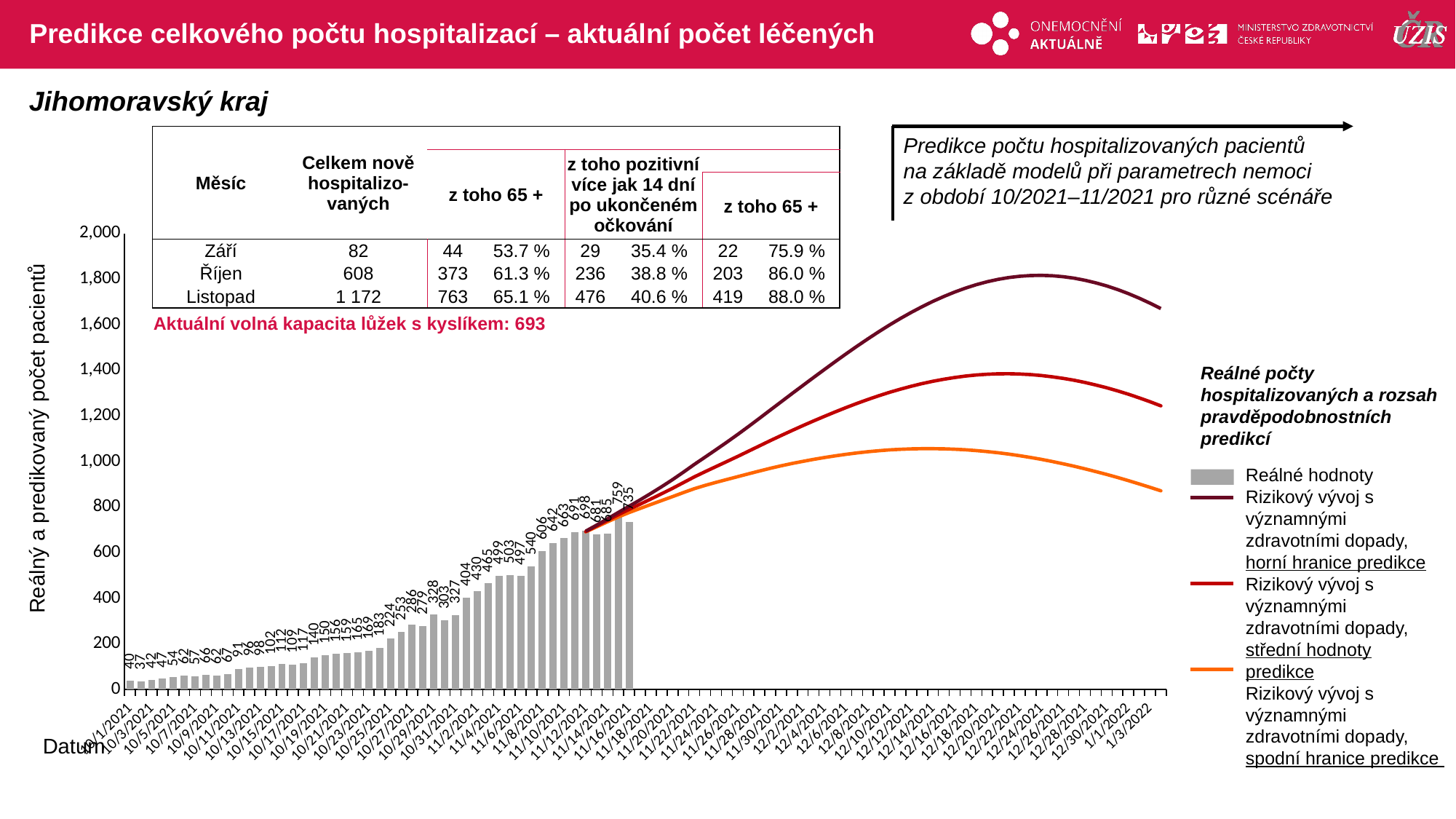

# Predikce celkového počtu hospitalizací – aktuální počet léčených
Jihomoravský kraj
| Měsíc | Celkem nově hospitalizo-vaných |  |  |  |  |  |  |
| --- | --- | --- | --- | --- | --- | --- | --- |
|  |  | z toho 65 + |  | z toho pozitivní více jak 14 dní po ukončeném očkování |  |  |  |
|  |  |  |  |  |  | z toho 65 + |  |
| Září | 82 | 44 | 53.7 % | 29 | 35.4 % | 22 | 75.9 % |
| Říjen | 608 | 373 | 61.3 % | 236 | 38.8 % | 203 | 86.0 % |
| Listopad | 1 172 | 763 | 65.1 % | 476 | 40.6 % | 419 | 88.0 % |
| Aktuální volná kapacita lůžek s kyslíkem: 693 |  |  |  |  |  |  |  |
Predikce počtu hospitalizovaných pacientů na základě modelů při parametrech nemoci z období 10/2021–11/2021 pro různé scénáře

### Chart

| Category |  |  |  |  |  |  |
|---|---|---|---|---|---|---|
| 44470 | 40.0 | None | None | None | None | None |
| 44471 | 37.0 | None | None | None | None | None |
| 44472 | 42.0 | None | None | None | None | None |
| 44473 | 47.0 | None | None | None | None | None |
| 44474 | 54.0 | None | None | None | None | None |
| 44475 | 62.0 | None | None | None | None | None |
| 44476 | 57.0 | None | None | None | None | None |
| 44477 | 66.0 | None | None | None | None | None |
| 44478 | 62.0 | None | None | None | None | None |
| 44479 | 67.0 | None | None | None | None | None |
| 44480 | 91.0 | None | None | None | None | None |
| 44481 | 96.0 | None | None | None | None | None |
| 44482 | 98.0 | None | None | None | None | None |
| 44483 | 102.0 | None | None | None | None | None |
| 44484 | 112.0 | None | None | None | None | None |
| 44485 | 109.0 | None | None | None | None | None |
| 44486 | 117.0 | None | None | None | None | None |
| 44487 | 140.0 | None | None | None | None | None |
| 44488 | 150.0 | None | None | None | None | None |
| 44489 | 156.0 | None | None | None | None | None |
| 44490 | 159.0 | None | None | None | None | None |
| 44491 | 165.0 | None | None | None | None | None |
| 44492 | 169.0 | None | None | None | None | None |
| 44493 | 183.0 | None | None | None | None | None |
| 44494 | 224.0 | None | None | None | None | None |
| 44495 | 253.0 | None | None | None | None | None |
| 44496 | 286.0 | None | None | None | None | None |
| 44497 | 279.0 | None | None | None | None | None |
| 44498 | 328.0 | None | None | None | None | None |
| 44499 | 303.0 | None | None | None | None | None |
| 44500 | 327.0 | None | None | None | None | None |
| 44501 | 404.0 | None | None | None | None | None |
| 44502 | 430.0 | None | None | None | None | None |
| 44503 | 465.0 | None | None | None | None | None |
| 44504 | 499.0 | None | None | None | None | None |
| 44505 | 503.0 | None | None | None | None | None |
| 44506 | 497.0 | None | None | None | None | None |
| 44507 | 540.0 | None | None | None | None | None |
| 44508 | 606.0 | None | None | None | None | None |
| 44509 | 642.0 | None | None | None | None | None |
| 44510 | 663.0 | None | None | None | None | None |
| 44511 | 691.0 | None | None | None | None | None |
| 44512 | 698.0 | None | 691.3063963308626 | 692.8777229373019 | 694.4590747131546 | None |
| 44513 | 681.0 | None | 713.4331599913454 | 717.1391187534715 | 720.880835678611 | None |
| 44514 | 685.0 | None | 735.5056891607667 | 741.9517024057349 | 748.484954426222 | None |
| 44515 | 759.0 | None | 756.6530947723604 | 766.4624105048601 | 776.4477344717458 | None |
| 44516 | 735.0 | None | 776.0463603819522 | 789.8730887507951 | 804.0146674406121 | None |
| 44517 | None | None | 794.1017114803722 | 812.5995716728582 | 831.6147592356897 | None |
| 44518 | None | None | 811.6332026668648 | 835.4660681024809 | 860.096561865055 | None |
| 44519 | None | None | 828.9765030436124 | 858.7935396900207 | 889.7807118914706 | None |
| 44520 | None | None | 846.0154840684168 | 882.4641985575255 | 920.5621012583114 | None |
| 44521 | None | None | 863.6755829206845 | 907.38400654712 | 953.3411337097958 | None |
| 44522 | None | None | 880.7879854562341 | 932.3742031443531 | 986.9423670172729 | None |
| 44523 | None | None | 895.2984418571306 | 955.3562519875486 | 1019.2751394773765 | None |
| 44524 | None | None | 908.4424712746181 | 977.5454286125241 | 1051.5453407176246 | None |
| 44525 | None | None | 921.0964661805385 | 999.7855579885562 | 1084.5734458507109 | None |
| 44526 | None | None | 933.5462263721006 | 1022.3144500582945 | 1118.5566504182189 | None |
| 44527 | None | None | 945.9294992155455 | 1045.1788189920278 | 1153.455554934657 | None |
| 44528 | None | None | 958.1294567645572 | 1068.2333088823616 | 1189.0989966743045 | None |
| 44529 | None | None | 970.0016388491363 | 1091.2898544833442 | 1225.2554772674698 | None |
| 44530 | None | None | 980.9496680180496 | 1113.7226913040513 | 1261.2672767097708 | None |
| 44531 | None | None | 991.0595442606725 | 1135.5581499014386 | 1297.0955269178894 | None |
| 44532 | None | None | 1000.4661093098684 | 1156.8871420725018 | 1332.7787799449152 | None |
| 44533 | None | None | 1009.2342957984 | 1177.7209324272799 | 1368.2633041569106 | None |
| 44534 | None | None | 1017.2697180088657 | 1197.9027072126632 | 1403.315633820503 | None |
| 44535 | None | None | 1024.7339893818034 | 1217.5378822563878 | 1437.9682956452973 | None |
| 44536 | None | None | 1031.4961034925882 | 1236.4499461574928 | 1471.98028227369 | None |
| 44537 | None | None | 1037.5944775181308 | 1254.6242785388358 | 1505.2623683153752 | None |
| 44538 | None | None | 1042.7744993411761 | 1271.7588803605008 | 1537.4413900313075 | None |
| 44539 | None | None | 1047.1560699999036 | 1287.9243852917075 | 1568.5129970533103 | None |
| 44540 | None | None | 1050.8242909777468 | 1303.1545272190008 | 1598.4322559776192 | None |
| 44541 | None | None | 1053.421405499439 | 1317.0426986827517 | 1626.7151772673692 | None |
| 44542 | None | None | 1055.196598076362 | 1329.787447731191 | 1653.4804015392822 | None |
| 44543 | None | None | 1056.185910691917 | 1341.3813253732296 | 1678.647355182578 | None |
| 44544 | None | None | 1056.242336784121 | 1351.635060890185 | 1701.9548067085136 | None |
| 44545 | None | None | 1055.4110905145862 | 1360.5531211224115 | 1723.3371109535165 | None |
| 44546 | None | None | 1053.72551947125 | 1368.1306267188563 | 1742.722540444066 | None |
| 44547 | None | None | 1051.2479557998452 | 1374.3972524003764 | 1760.080644713772 | None |
| 44548 | None | None | 1047.7397518408352 | 1379.0816914473635 | 1775.0815144461899 | None |
| 44549 | None | None | 1043.4128957156106 | 1382.368719976838 | 1787.8586604511254 | None |
| 44550 | None | None | 1038.2792911823876 | 1384.2455213855917 | 1798.352679114817 | None |
| 44551 | None | None | 1032.222122899007 | 1384.5740053480886 | 1806.3848092757007 | None |
| 44552 | None | None | 1025.2551659647688 | 1383.34890210312 | 1811.9140623674455 | None |
| 44553 | None | None | 1017.5960118405094 | 1380.7744880011983 | 1815.1176668330027 | None |
| 44554 | None | None | 1009.1657806781627 | 1376.7613606673779 | 1815.885060614229 | None |
| 44555 | None | None | 999.805924923531 | 1371.1440688412213 | 1814.0364548631799 | None |
| 44556 | None | None | 989.8882368546622 | 1364.291079187295 | 1809.9328177165953 | None |
| 44557 | None | None | 979.3360831041898 | 1356.1258723355672 | 1803.496833385079 | None |
| 44558 | None | None | 967.7980495589172 | 1346.2991683332698 | 1794.383663080329 | None |
| 44559 | None | None | 955.7471589819954 | 1335.2914871580517 | 1783.0867818524982 | None |
| 44560 | None | None | 943.1921420451006 | 1323.119983912048 | 1769.6402432535256 | None |
| 44561 | None | None | 930.0426976474248 | 1309.706538148172 | 1753.9894423892783 | None |
| 44562 | None | None | 916.1165990575347 | 1294.866248724492 | 1735.9606905676424 | None |
| 44563 | None | None | 901.6722288019796 | 1278.8867747772601 | 1715.8872850085681 | None |
| 44564 | None | None | 886.8225136790863 | 1261.9004997656803 | 1693.9395556377544 | None |
| 44565 | None | None | 871.5109297792478 | 1243.8725334533278 | 1670.124619458867 | None |
Reálné počty hospitalizovaných a rozsah pravděpodobnostních predikcí
Reálný a predikovaný počet pacientů
Reálné hodnoty
Rizikový vývoj s významnými zdravotními dopady, horní hranice predikce Rizikový vývoj s významnými zdravotními dopady, střední hodnoty predikce
Rizikový vývoj s významnými zdravotními dopady, spodní hranice predikce

Datum